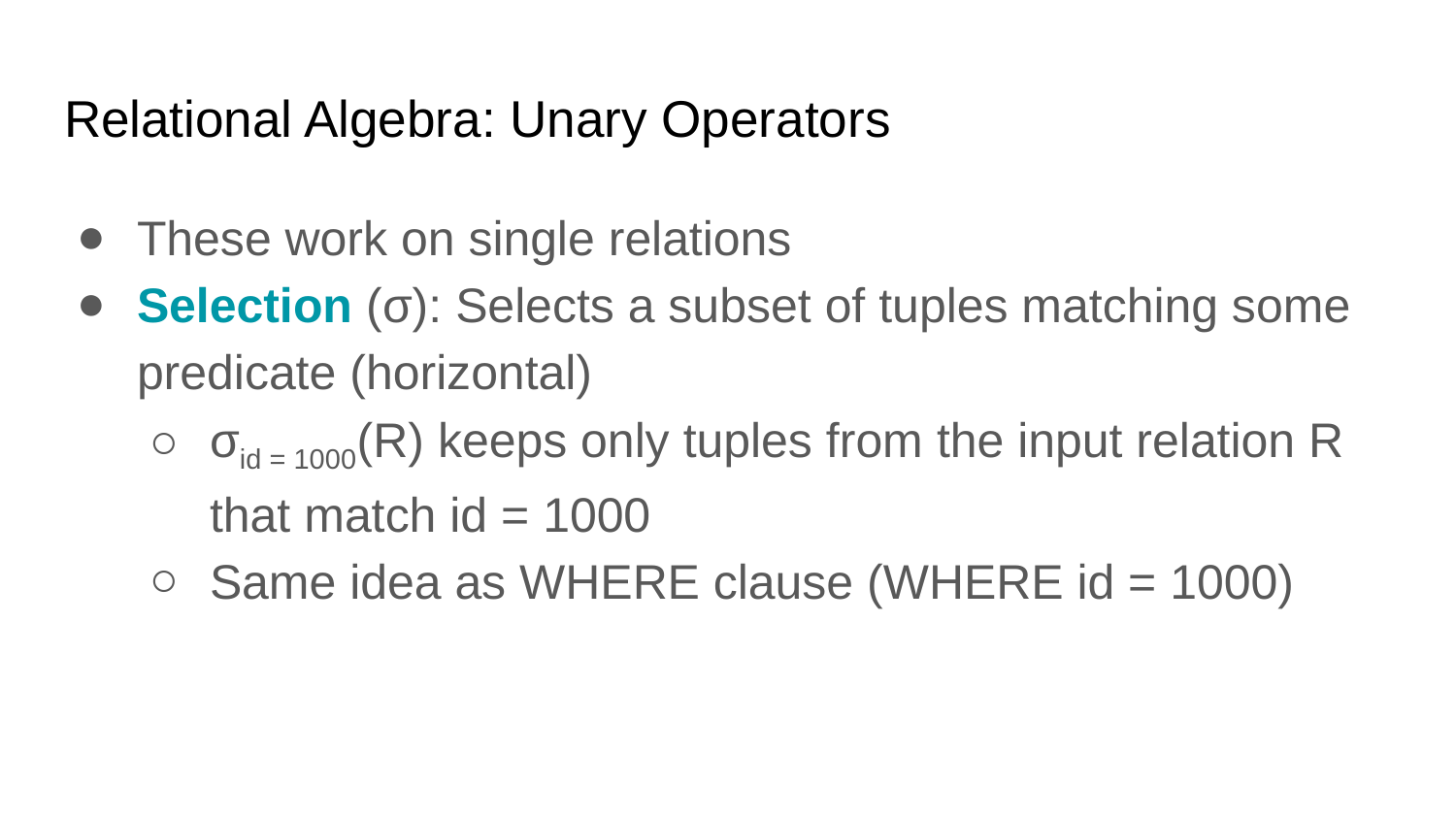

# Relational Algebra: Unary Operators
These work on single relations
Selection (σ): Selects a subset of tuples matching some predicate (horizontal)
σid = 1000(R) keeps only tuples from the input relation R that match id = 1000
Same idea as WHERE clause (WHERE id = 1000)